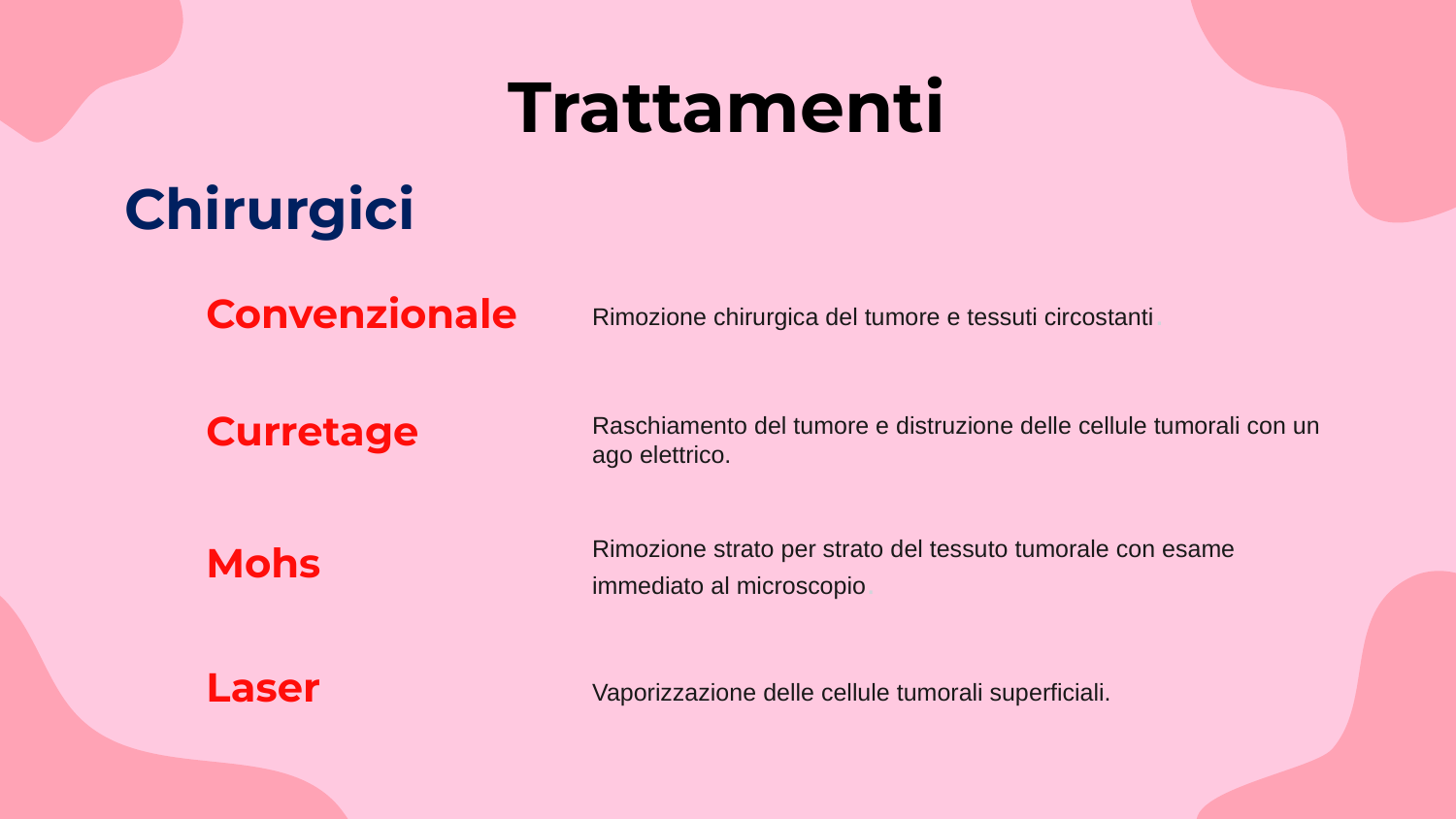

Trattamenti
# Chirurgici
Convenzionale
Rimozione chirurgica del tumore e tessuti circostanti.
Curretage
Raschiamento del tumore e distruzione delle cellule tumorali con un ago elettrico.
Rimozione strato per strato del tessuto tumorale con esame immediato al microscopio.
Mohs
Laser
Vaporizzazione delle cellule tumorali superficiali.